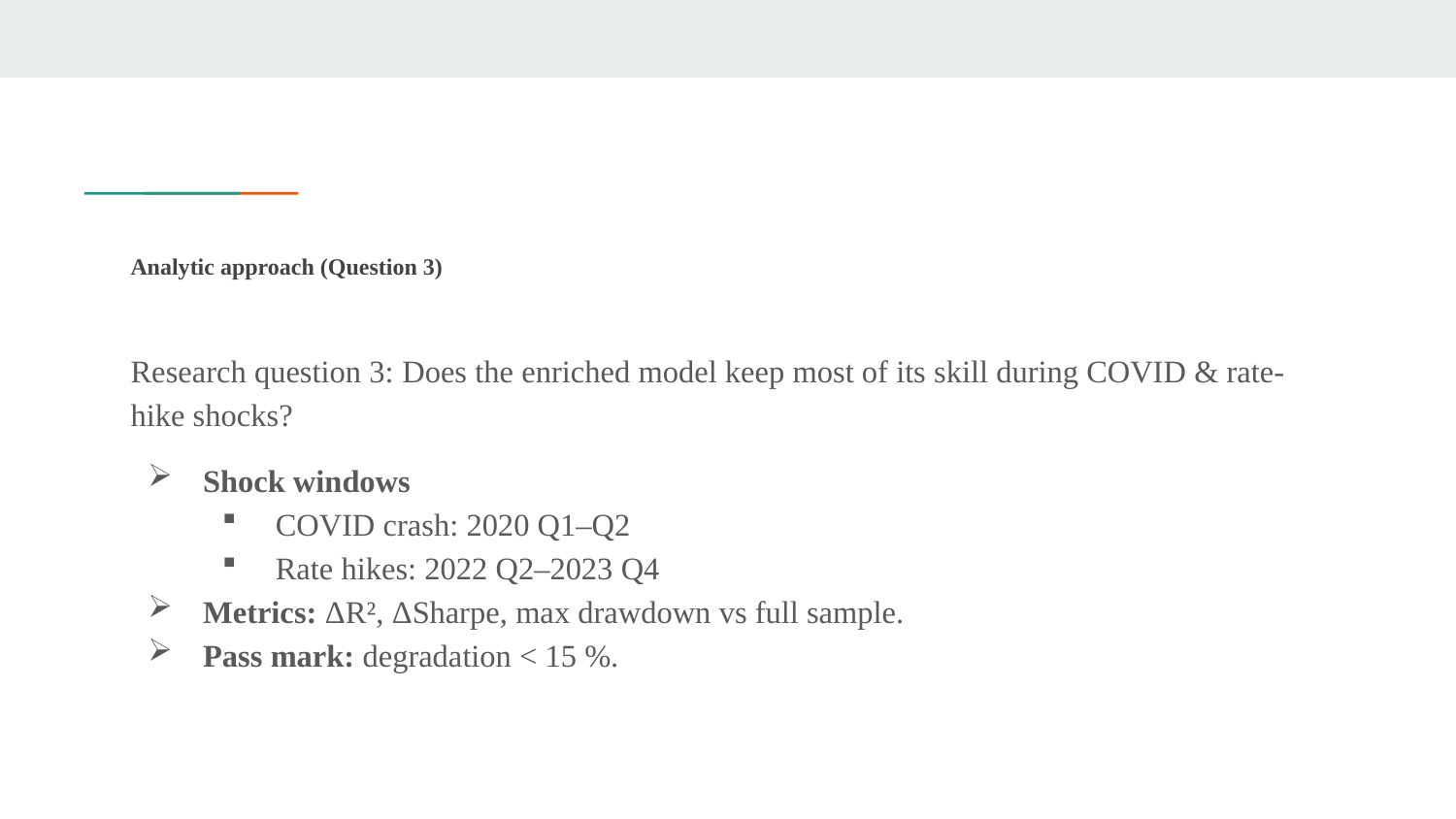

# Analytic approach (Question 3)

Research question 3: Does the enriched model keep most of its skill during COVID & rate-hike shocks?
Shock windows
COVID crash: 2020 Q1–Q2
Rate hikes: 2022 Q2–2023 Q4
Metrics: ΔR², ΔSharpe, max drawdown vs full sample.
Pass mark: degradation < 15 %.